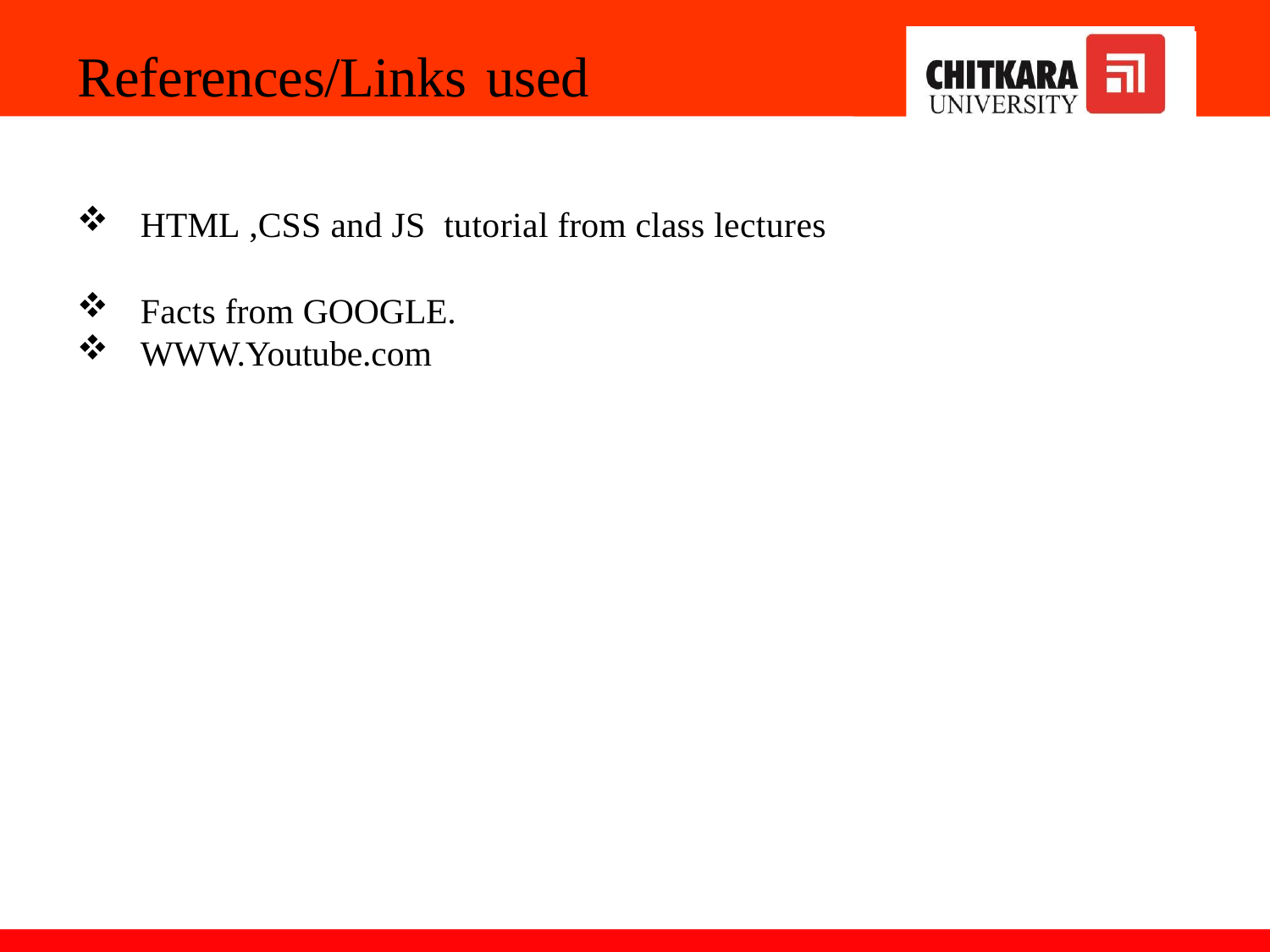

# References/Links used
HTML ,CSS and JS  tutorial from class lectures

Facts from GOOGLE.
WWW.Youtube.com